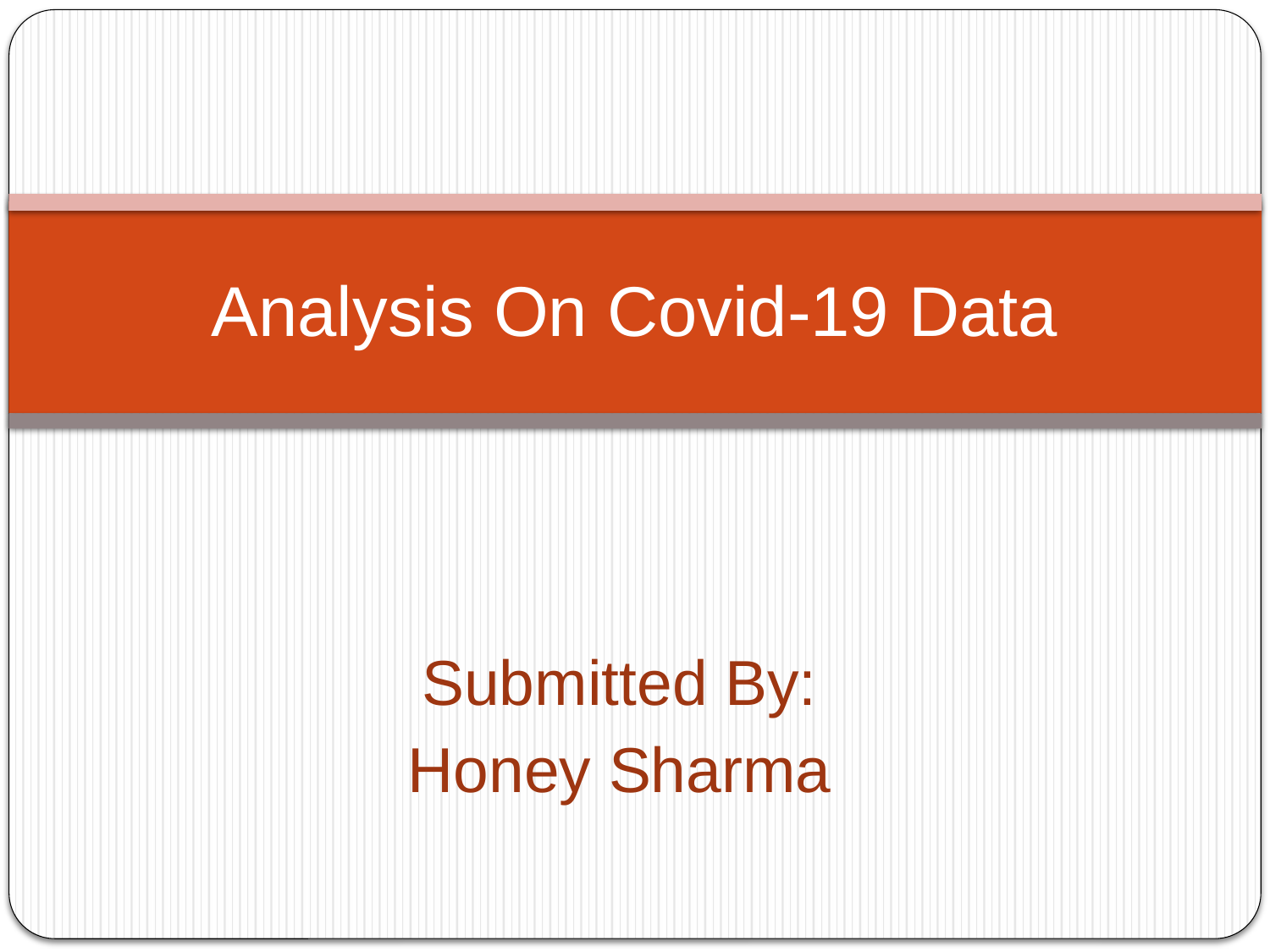

# Analysis On Covid-19 Data
Submitted By:
Honey Sharma